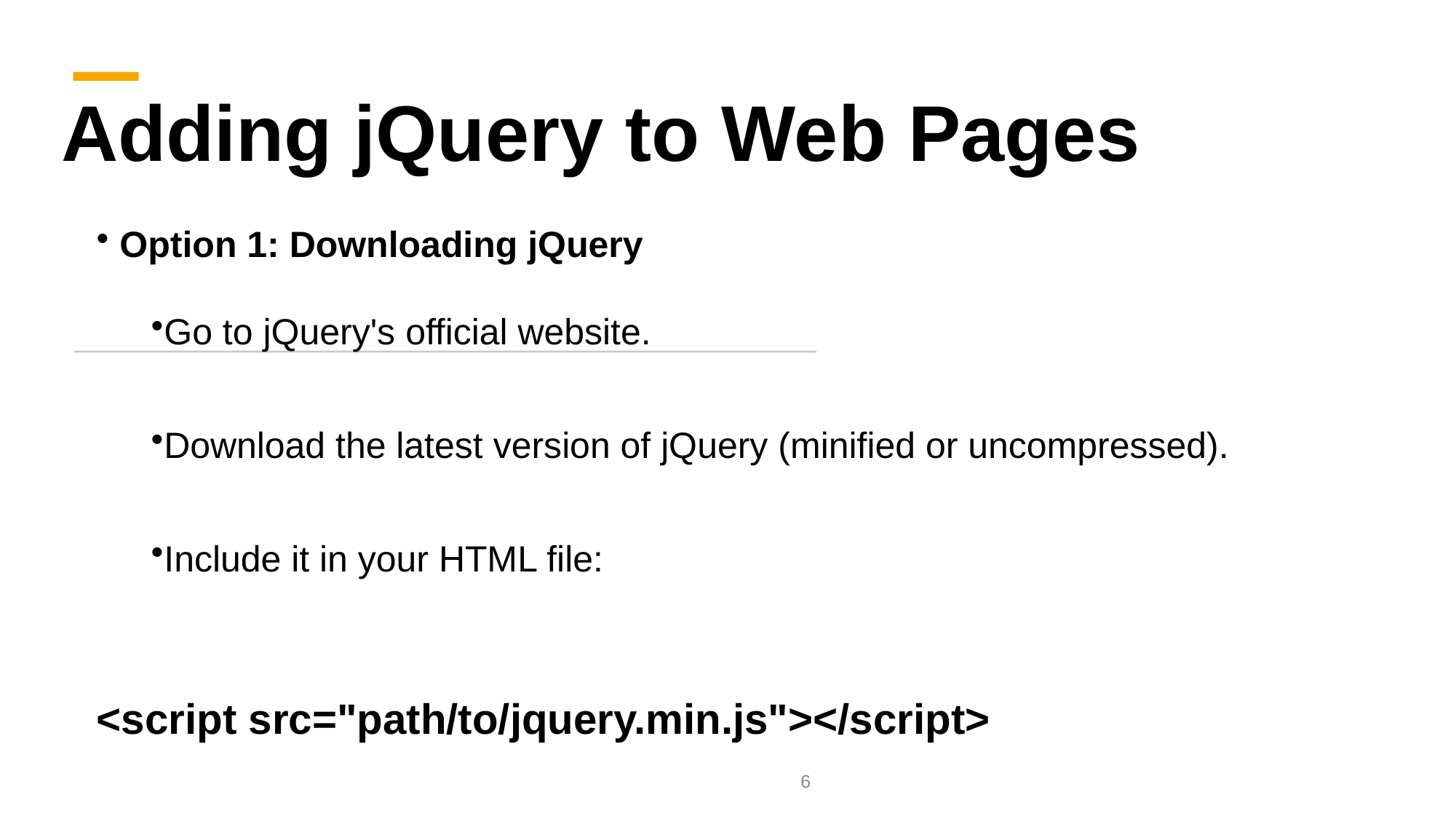

# Adding jQuery to Web Pages

 Option 1: Downloading jQuery

Go to jQuery's official website.

Download the latest version of jQuery (minified or uncompressed).

Include it in your HTML file:

<script src="path/to/jquery.min.js"></script>

6